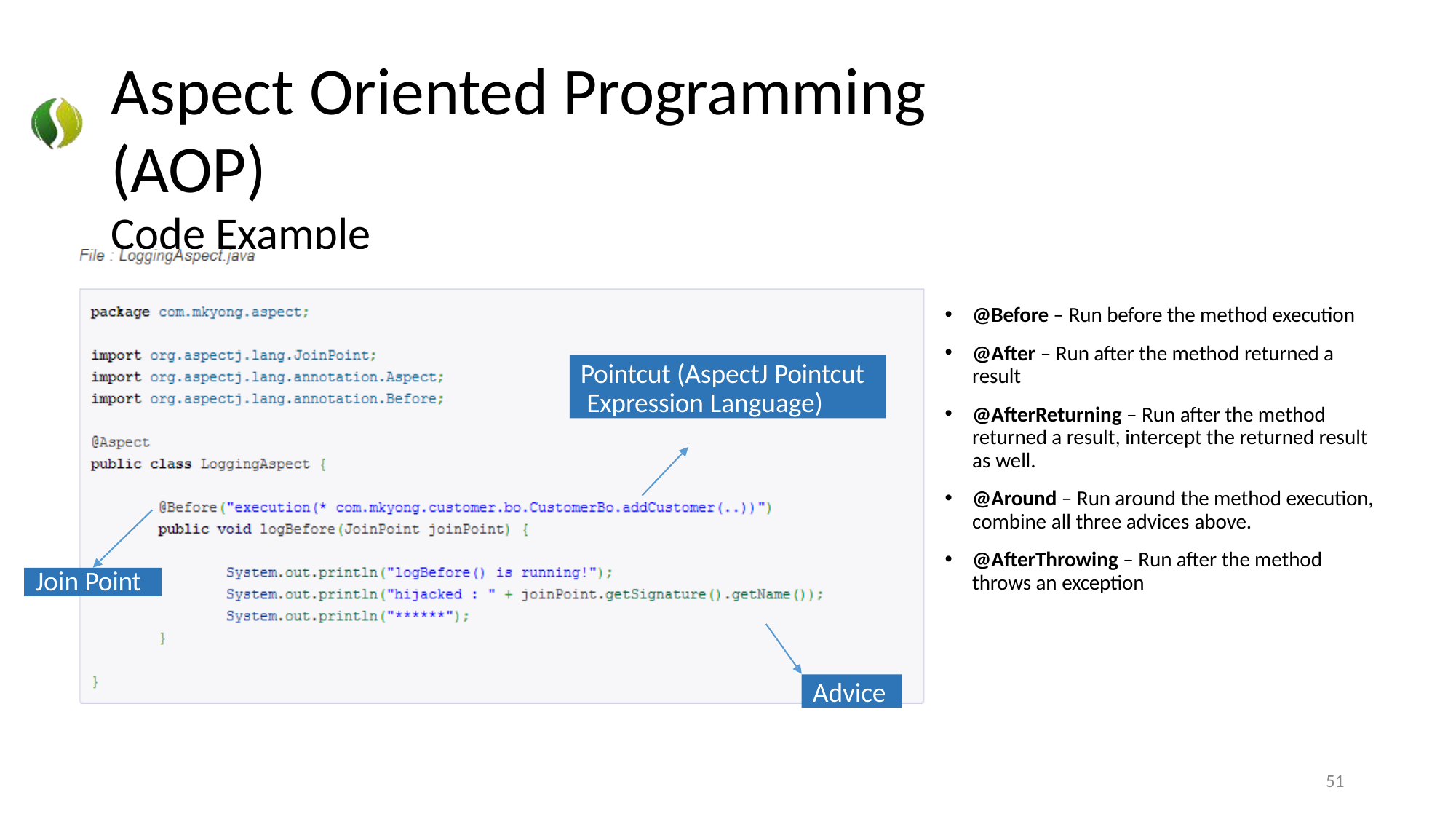

# Aspect Oriented Programming (AOP)
Code Example

@Before – Run before the method execution
@After – Run after the method returned a  result
@AfterReturning – Run after the method  returned a result, intercept the returned result  as well.
@Around – Run around the method execution,  combine all three advices above.
@AfterThrowing – Run after the method  throws an exception
Pointcut (AspectJ Pointcut  Expression Language)

Join Point

Advice
51